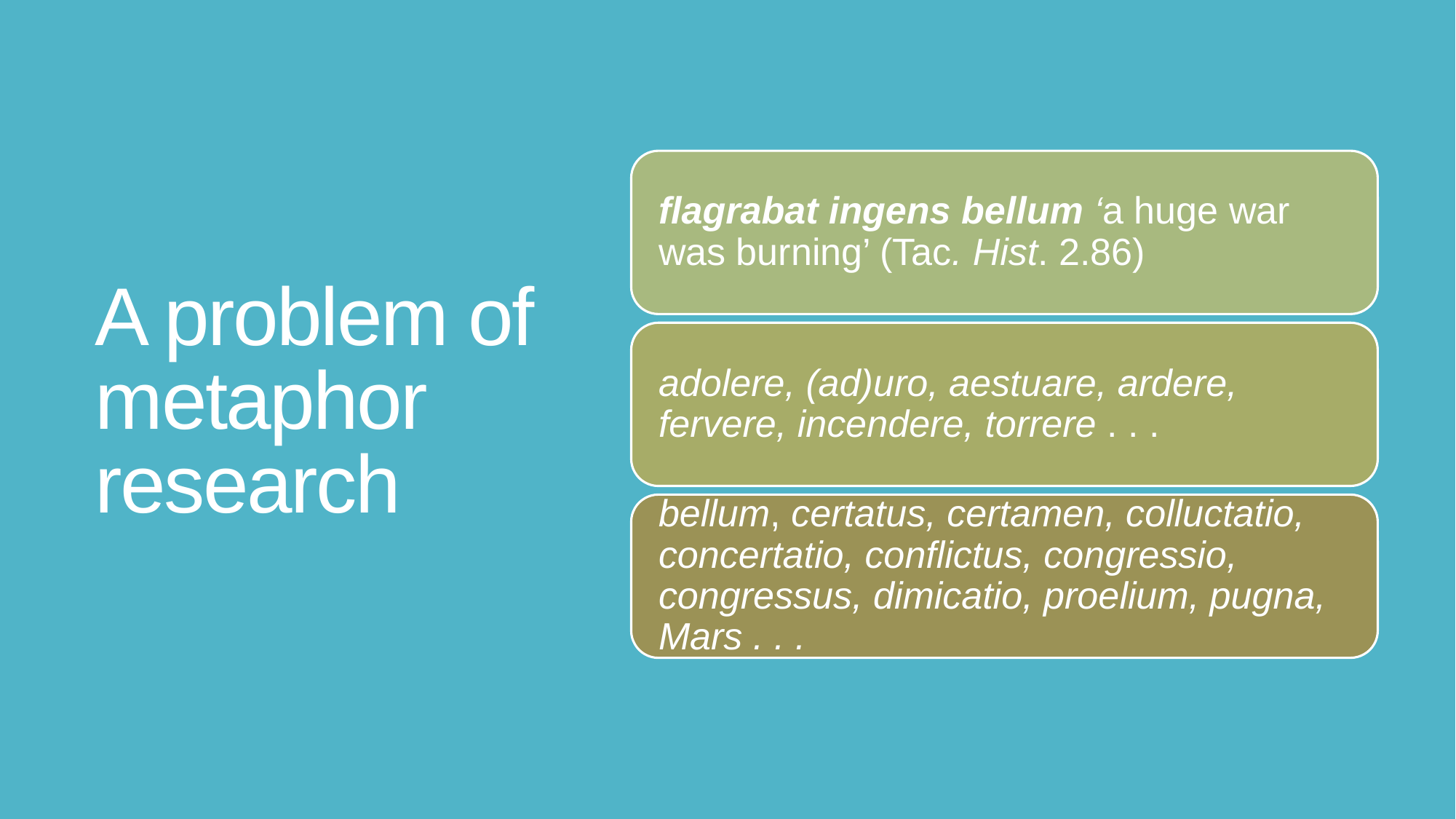

# A problem of metaphor research
flagrabat ingens bellum ‘a huge war was burning’ (Tac. Hist. 2.86)
adolere, (ad)uro, aestuare, ardere, fervere, incendere, torrere . . .
bellum, certatus, certamen, colluctatio, concertatio, conflictus, congressio, congressus, dimicatio, proelium, pugna, Mars . . .